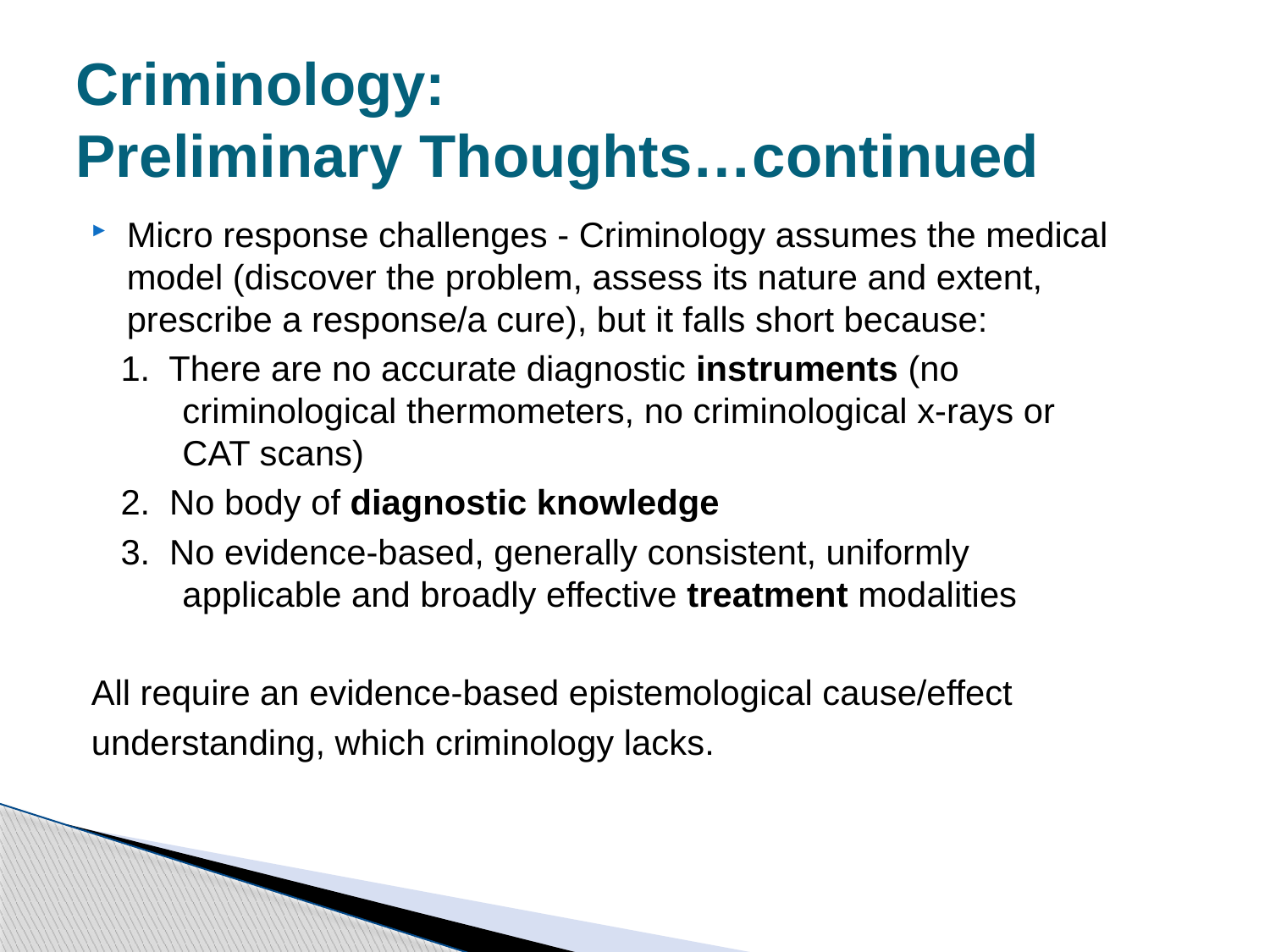

# Criminology: Preliminary Thoughts…continued
Micro response challenges - Criminology assumes the medical model (discover the problem, assess its nature and extent, prescribe a response/a cure), but it falls short because:
   1.  There are no accurate diagnostic instruments (no
  criminological thermometers, no criminological x-rays or
  CAT scans)
   2.  No body of diagnostic knowledge
   3.  No evidence-based, generally consistent, uniformly
  applicable and broadly effective treatment modalities

All require an evidence-based epistemological cause/effect
understanding, which criminology lacks.